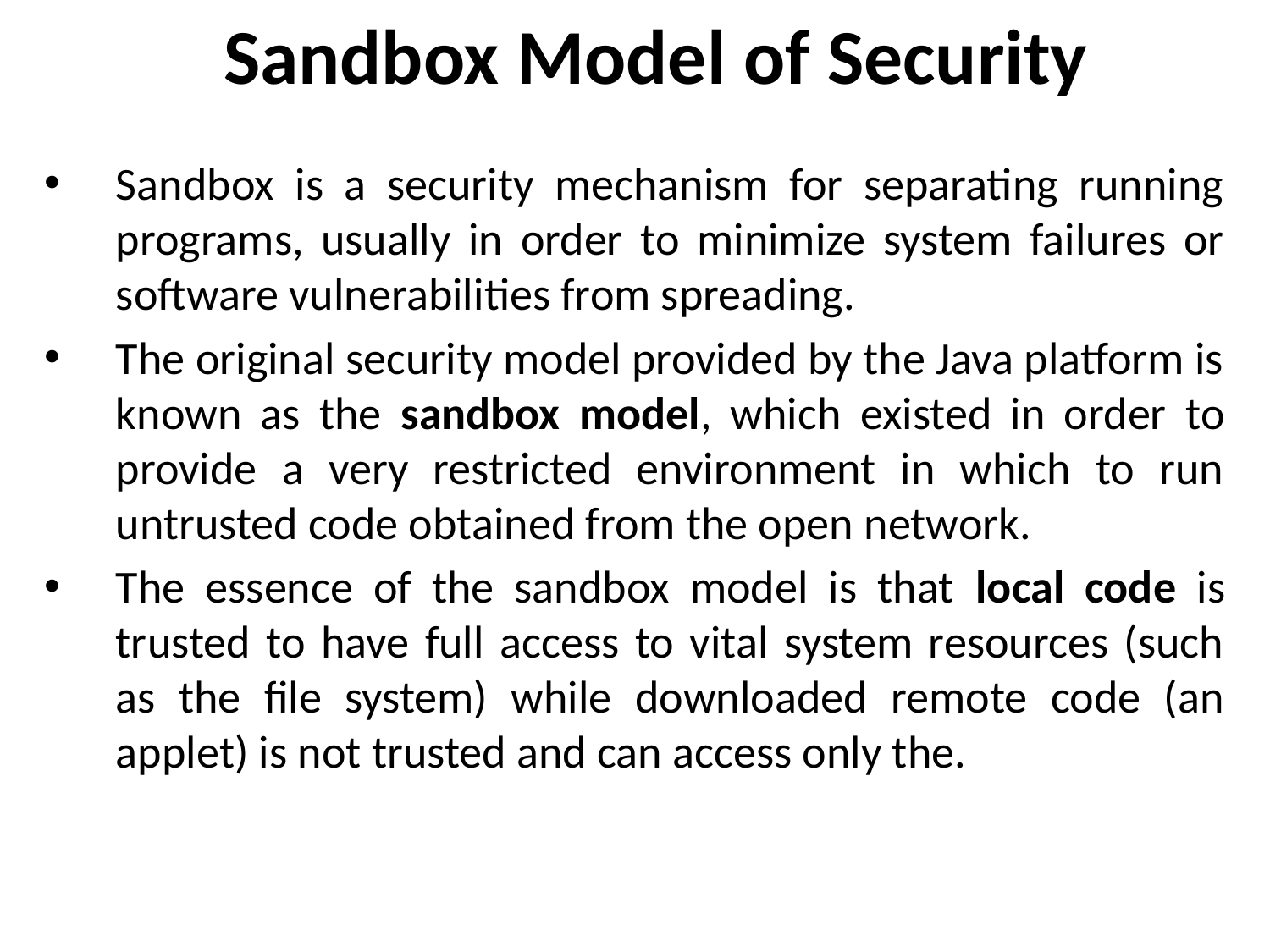

# Sandbox Model of Security
Sandbox is a security mechanism for separating running programs, usually in order to minimize system failures or software vulnerabilities from spreading.
The original security model provided by the Java platform is known as the sandbox model, which existed in order to provide a very restricted environment in which to run untrusted code obtained from the open network.
The essence of the sandbox model is that local code is trusted to have full access to vital system resources (such as the file system) while downloaded remote code (an applet) is not trusted and can access only the.